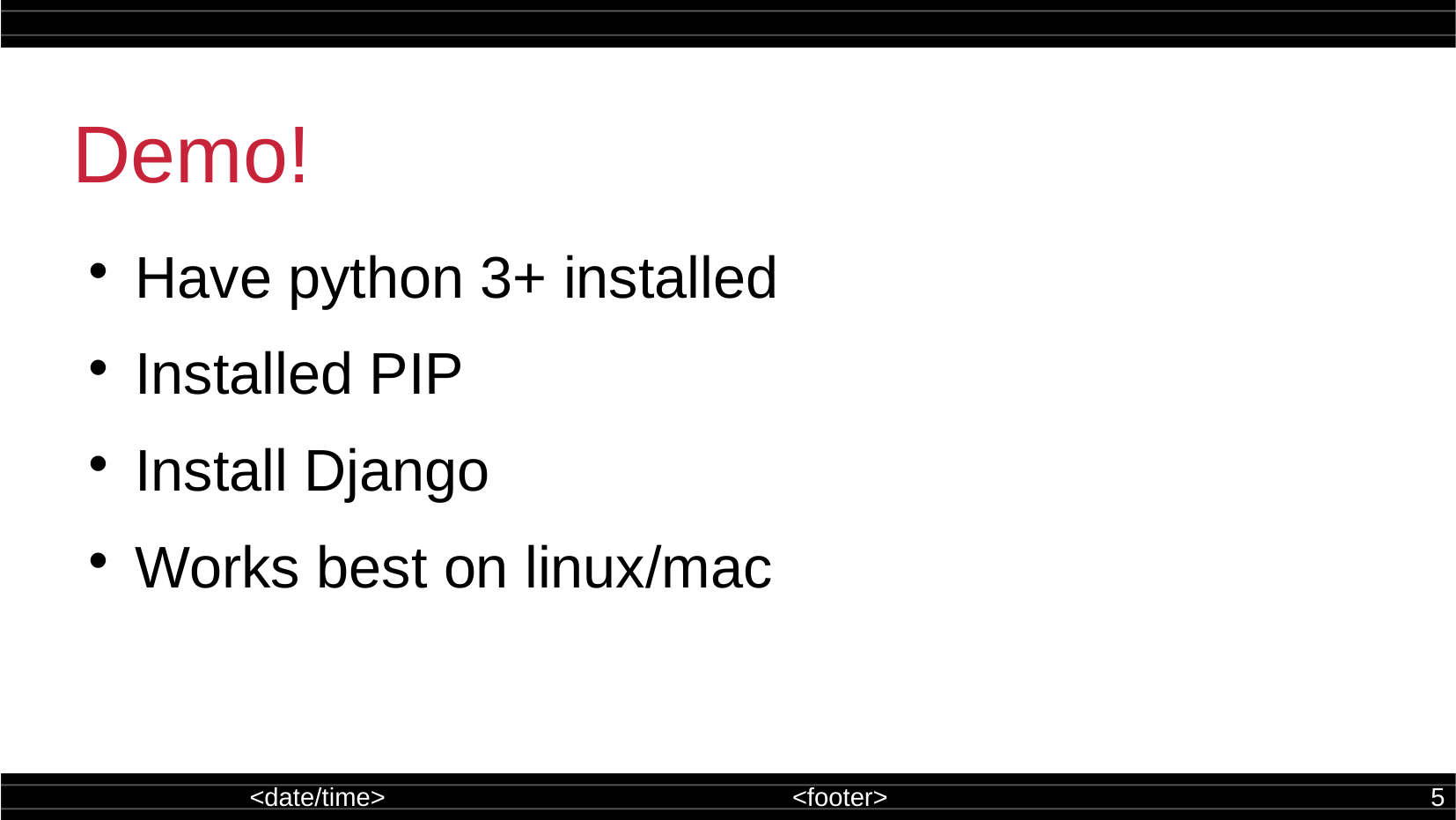

Demo!
Have python 3+ installed
Installed PIP
Install Django
Works best on linux/mac